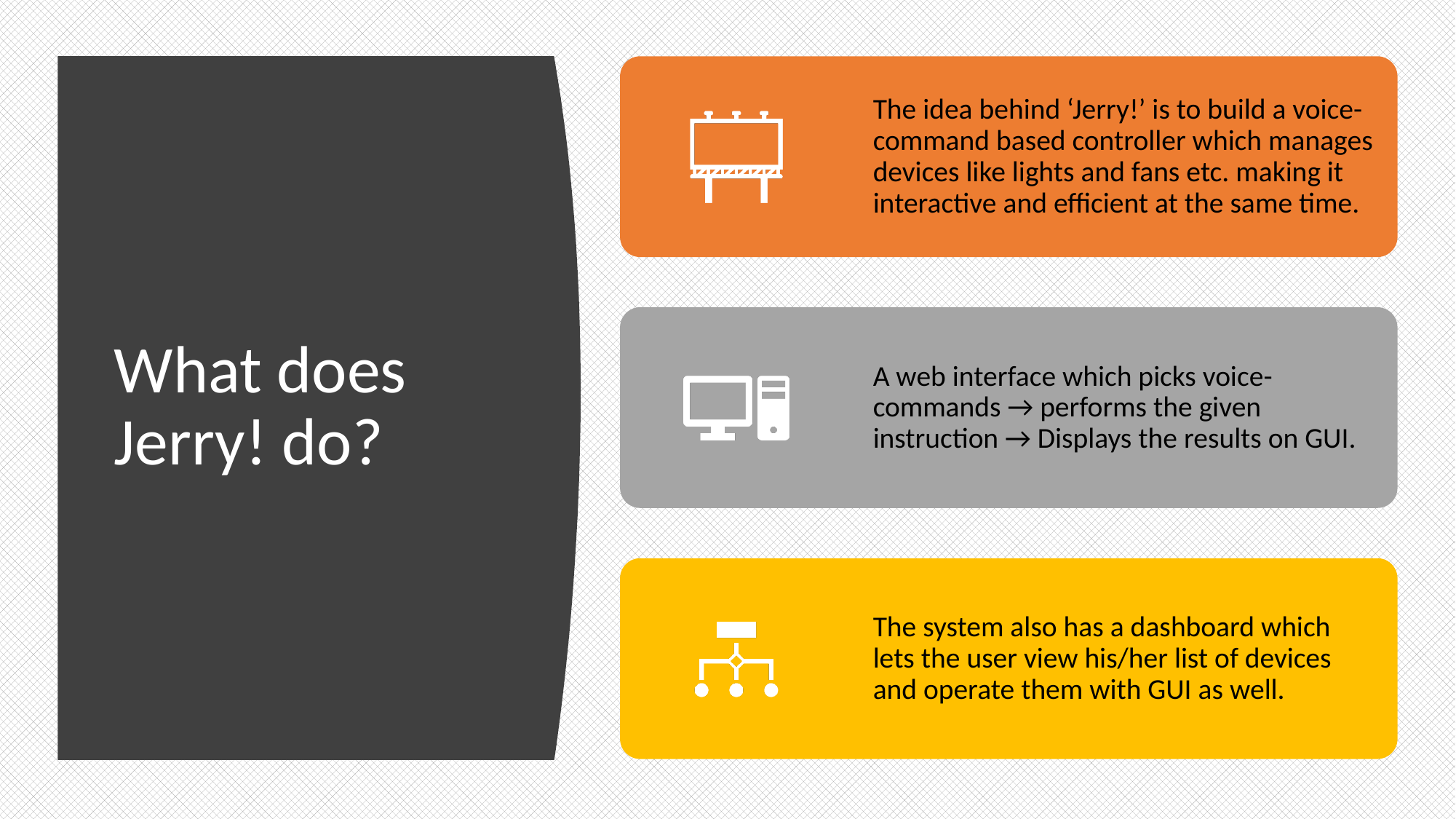

The idea behind ‘Jerry!’ is to build a voice-command based controller which manages devices like lights and fans etc. making it interactive and efficient at the same time.
A web interface which picks voice-commands → performs the given instruction → Displays the results on GUI.
The system also has a dashboard which lets the user view his/her list of devices and operate them with GUI as well.

# What does Jerry! do?